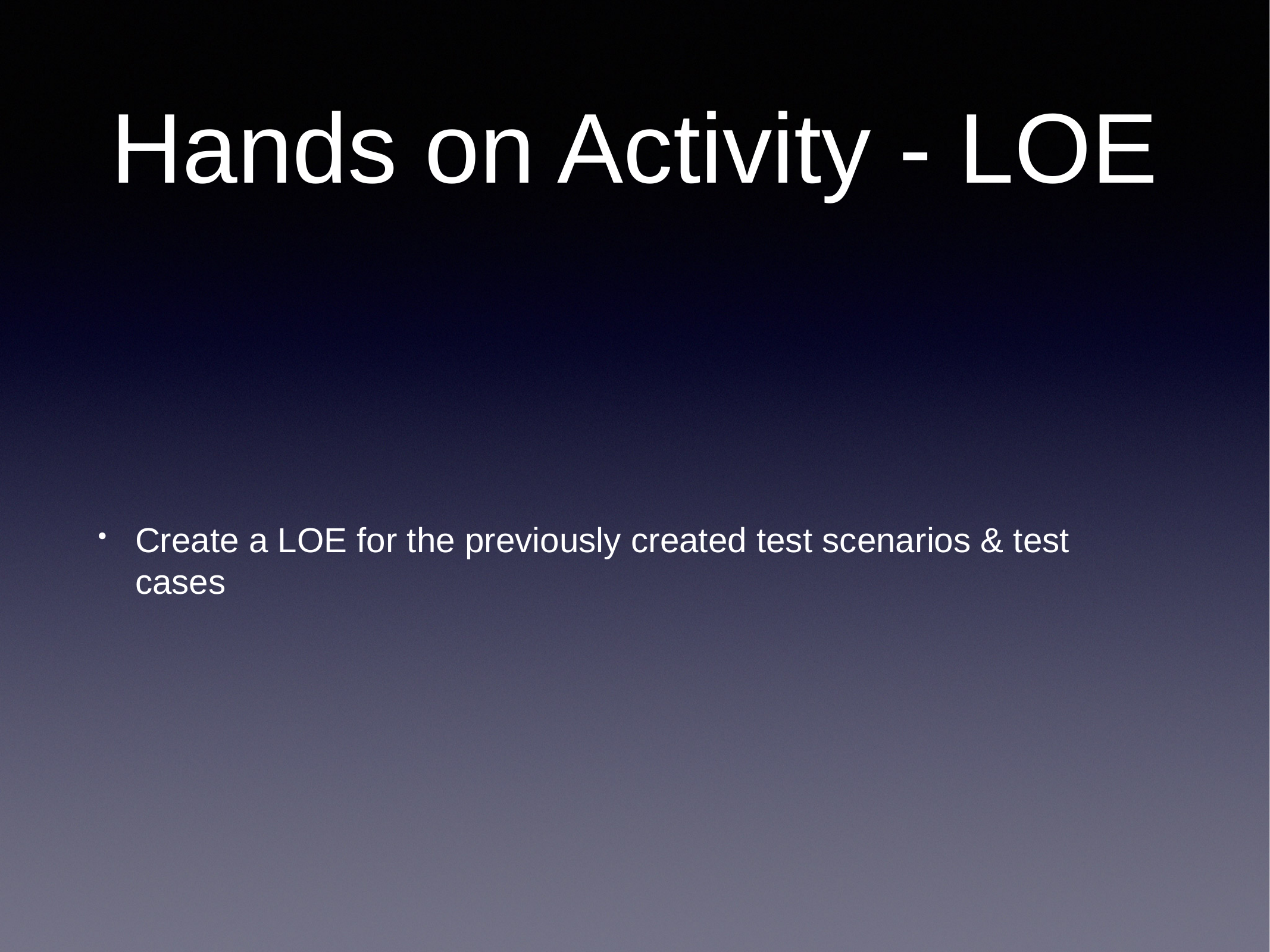

# Hands on Activity - LOE
Create a LOE for the previously created test scenarios & test cases